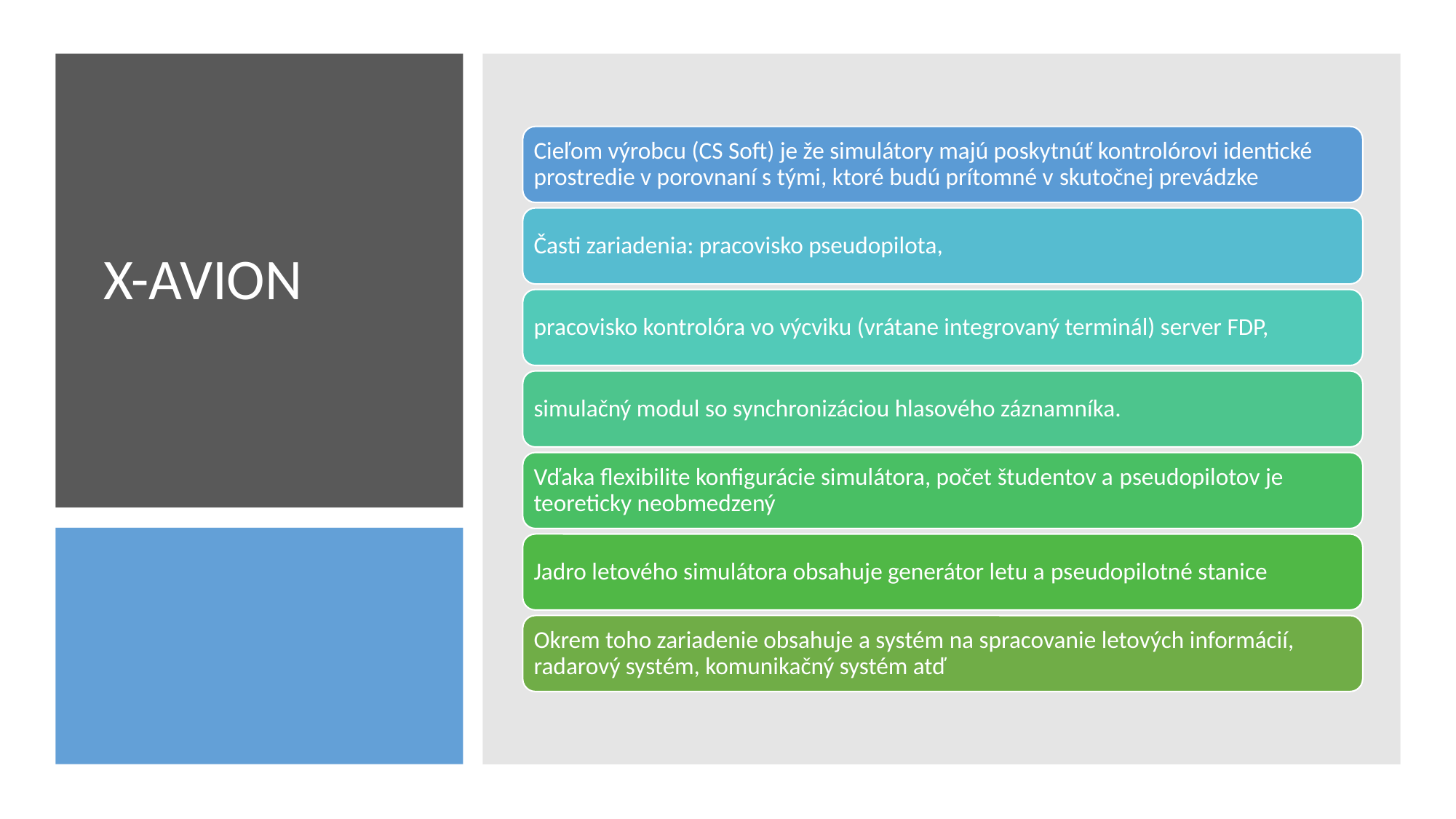

Cieľom výrobcu (CS Soft) je že simulátory majú poskytnúť kontrolórovi identické prostredie v porovnaní s tými, ktoré budú prítomné v skutočnej prevádzke
Časti zariadenia: pracovisko pseudopilota,
pracovisko kontrolóra vo výcviku (vrátane integrovaný terminál) server FDP,
simulačný modul so synchronizáciou hlasového záznamníka.
Vďaka flexibilite konfigurácie simulátora, počet študentov a pseudopilotov je teoreticky neobmedzený
Jadro letového simulátora obsahuje generátor letu a pseudopilotné stanice
Okrem toho zariadenie obsahuje a systém na spracovanie letových informácií, radarový systém, komunikačný systém atď
# X-AVION